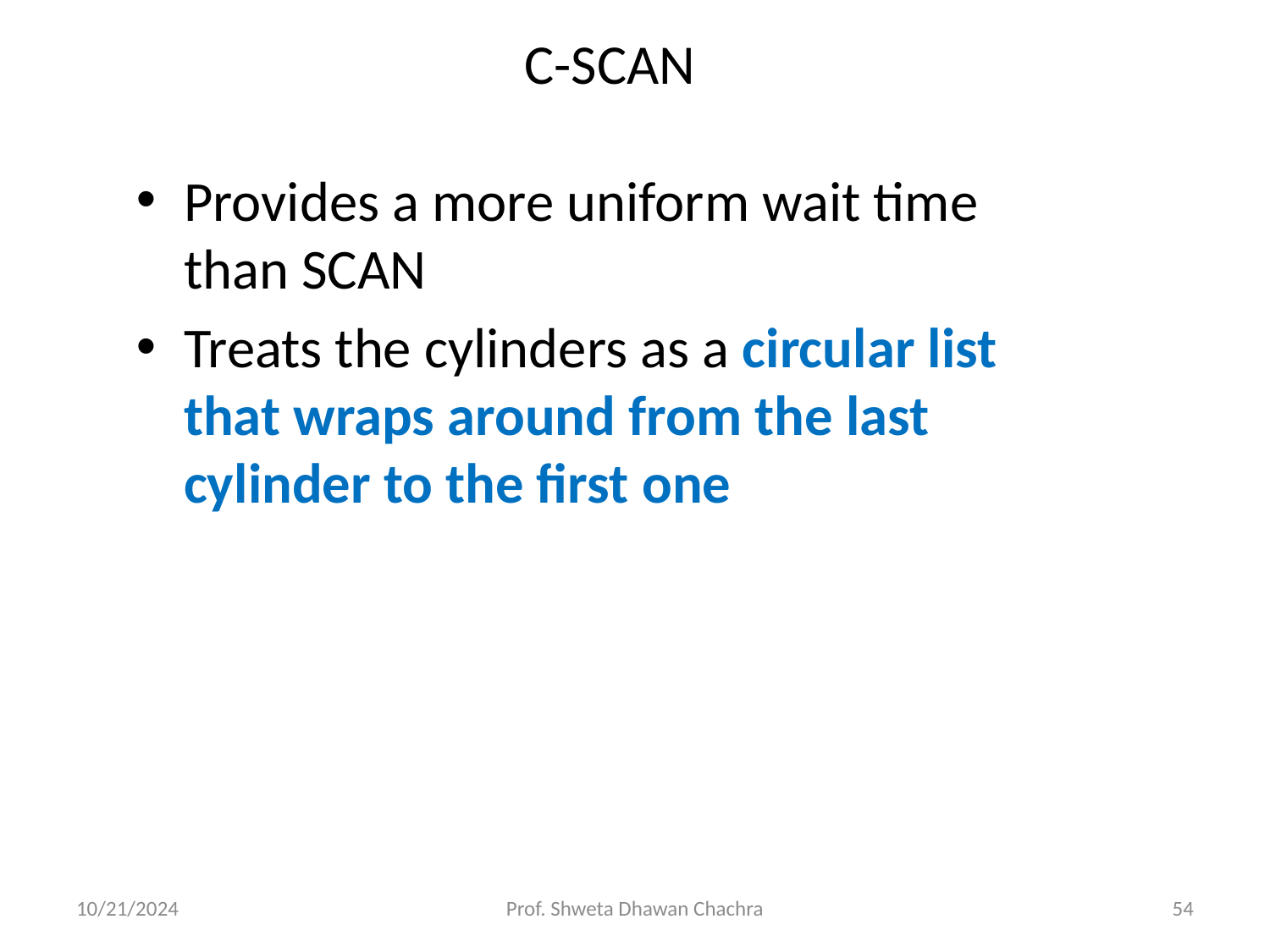

# C-SCAN
Provides a more uniform wait time than SCAN
Treats the cylinders as a circular list that wraps around from the last cylinder to the first one
10/21/2024
Prof. Shweta Dhawan Chachra
54